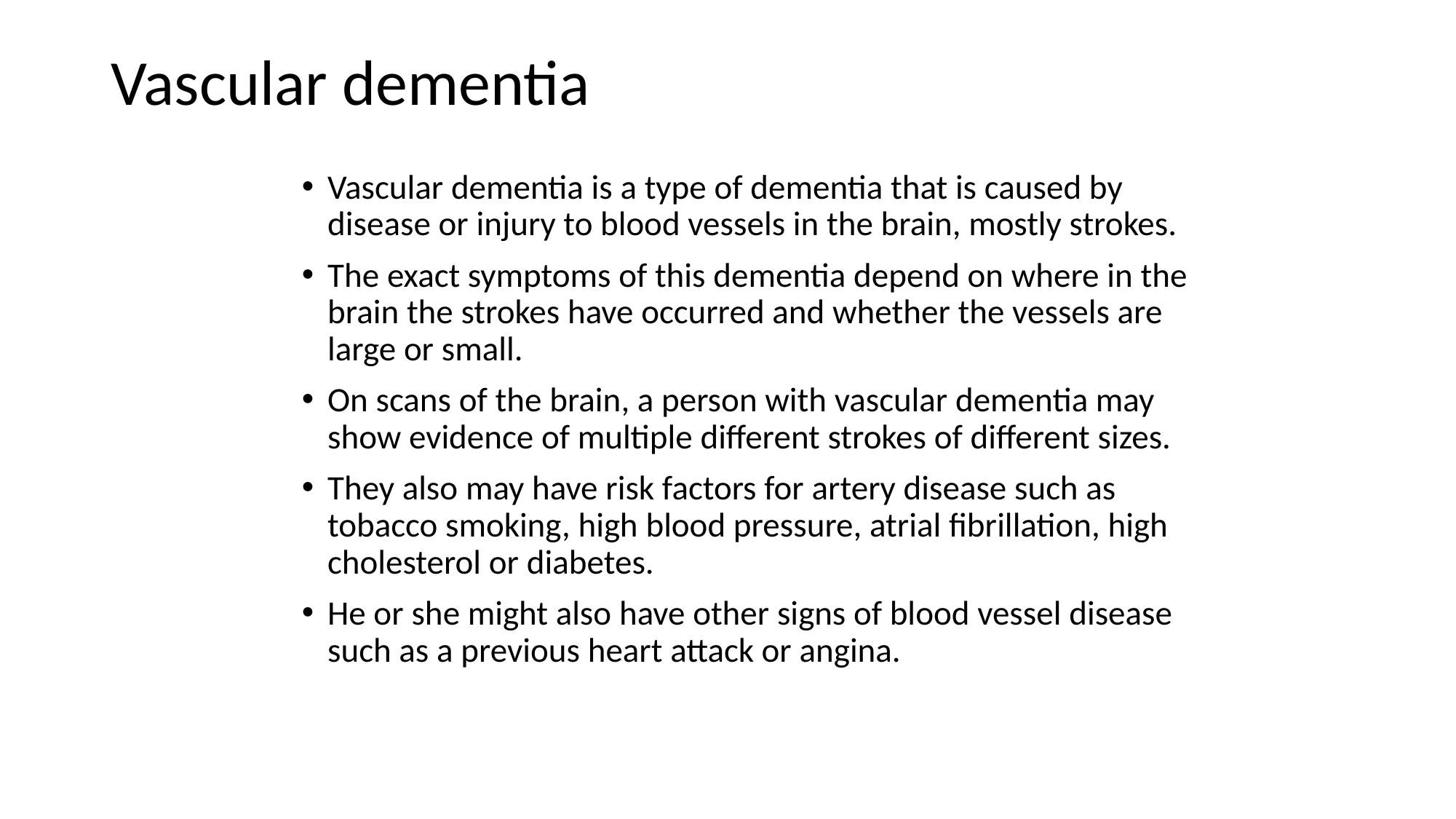

# Vascular dementia
Vascular dementia is a type of dementia that is caused by disease or injury to blood vessels in the brain, mostly strokes.
The exact symptoms of this dementia depend on where in the brain the strokes have occurred and whether the vessels are large or small.
On scans of the brain, a person with vascular dementia may show evidence of multiple different strokes of different sizes.
They also may have risk factors for artery disease such as tobacco smoking, high blood pressure, atrial fibrillation, high cholesterol or diabetes.
He or she might also have other signs of blood vessel disease such as a previous heart attack or angina.